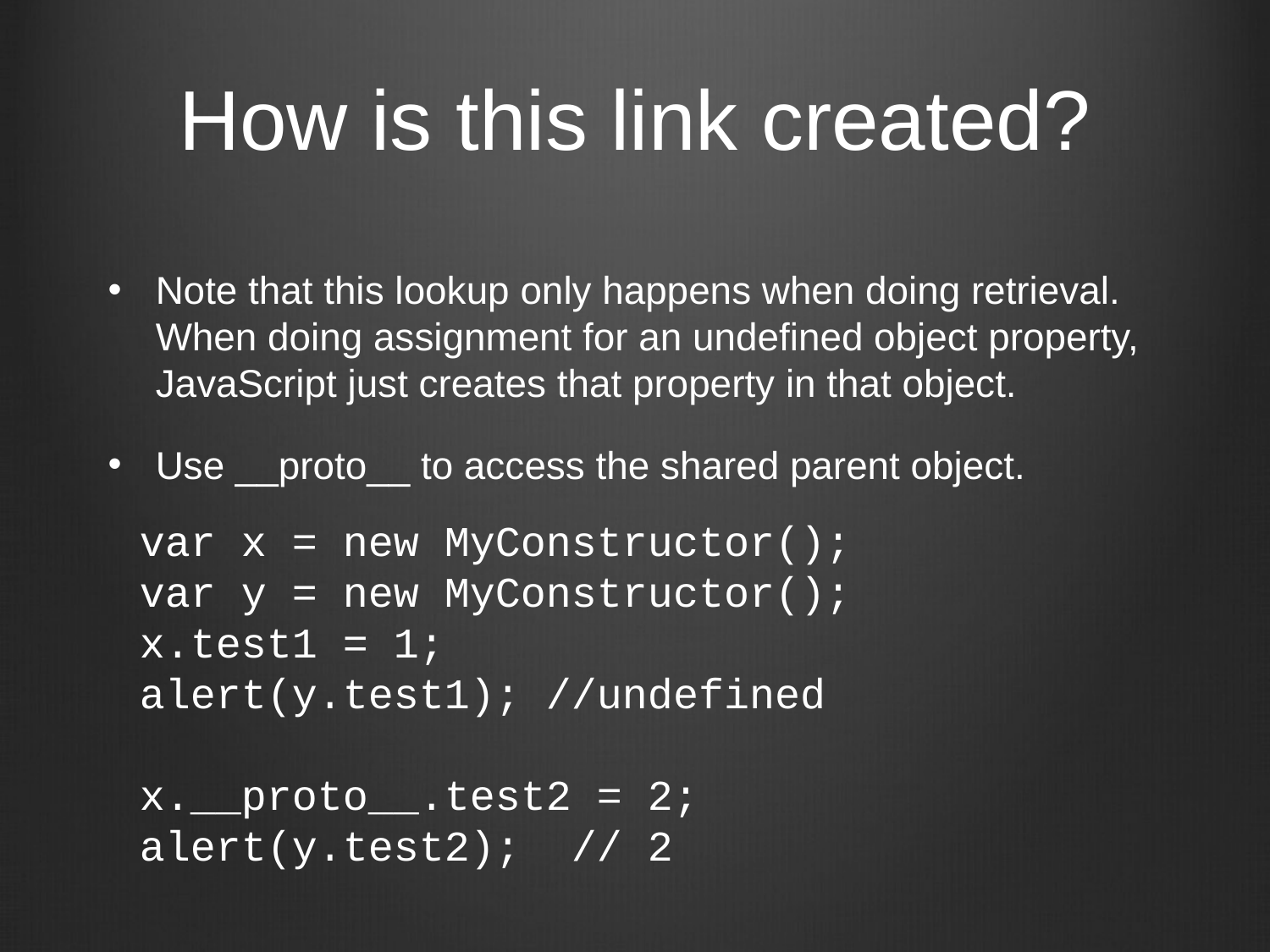

# How is this link created?
Note that this lookup only happens when doing retrieval. When doing assignment for an undefined object property, JavaScript just creates that property in that object.
Use __proto__ to access the shared parent object.
var x = new MyConstructor();
var y = new MyConstructor();
x.test1 = 1;
alert(y.test1); //undefined

x.__proto__.test2 = 2;
alert(y.test2);  // 2